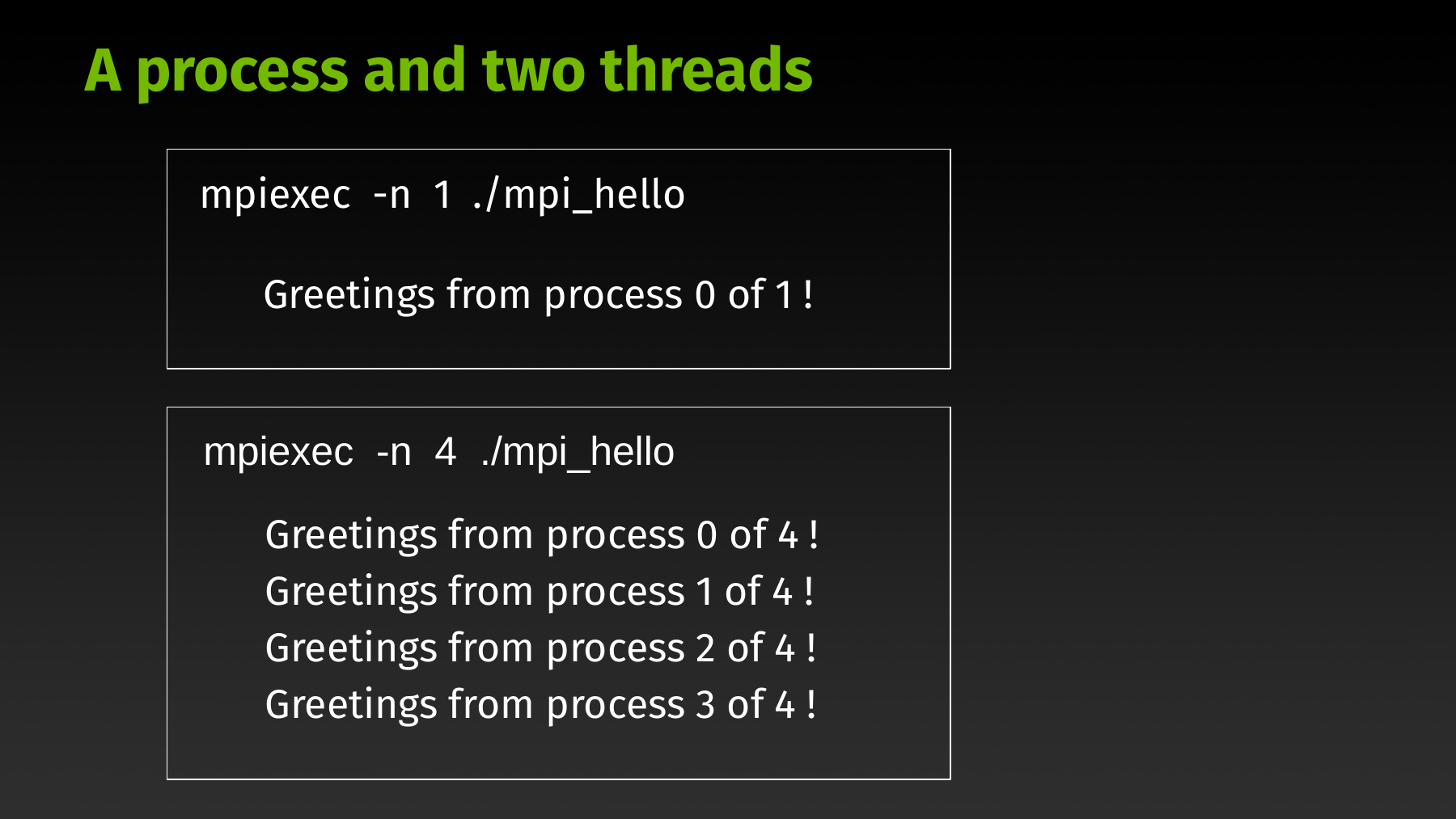

# A process and two threads

mpiexec  -n  1  ./mpi_hello
Greetings from process 0 of 1 !

mpiexec  -n  4  ./mpi_hello
Greetings from process 0 of 4 !
Greetings from process 1 of 4 !
Greetings from process 2 of 4 !
Greetings from process 3 of 4 !